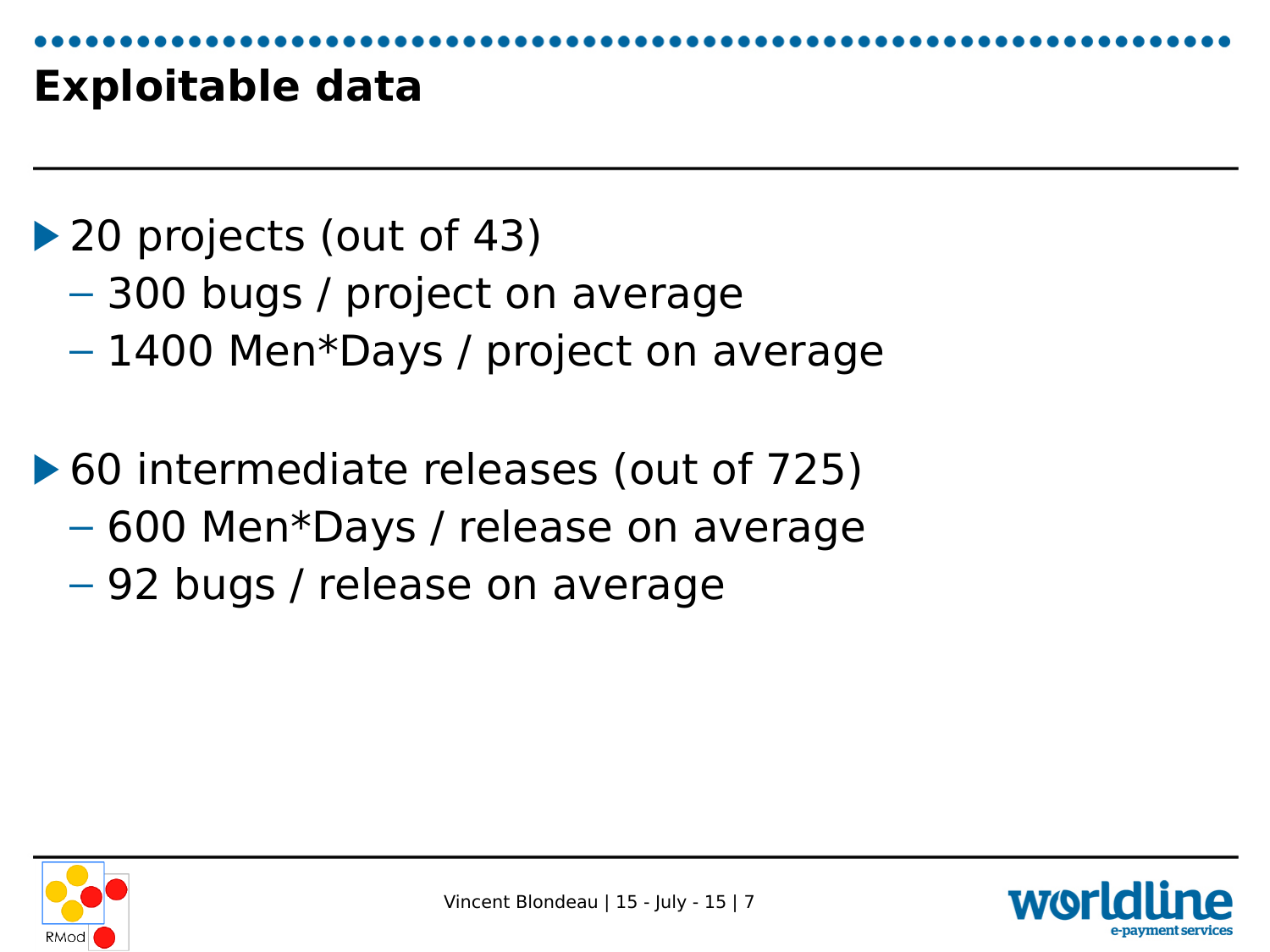

# Exploitable data
20 projects (out of 43)
300 bugs / project on average
1400 Men*Days / project on average

60 intermediate releases (out of 725)
600 Men*Days / release on average
92 bugs / release on average